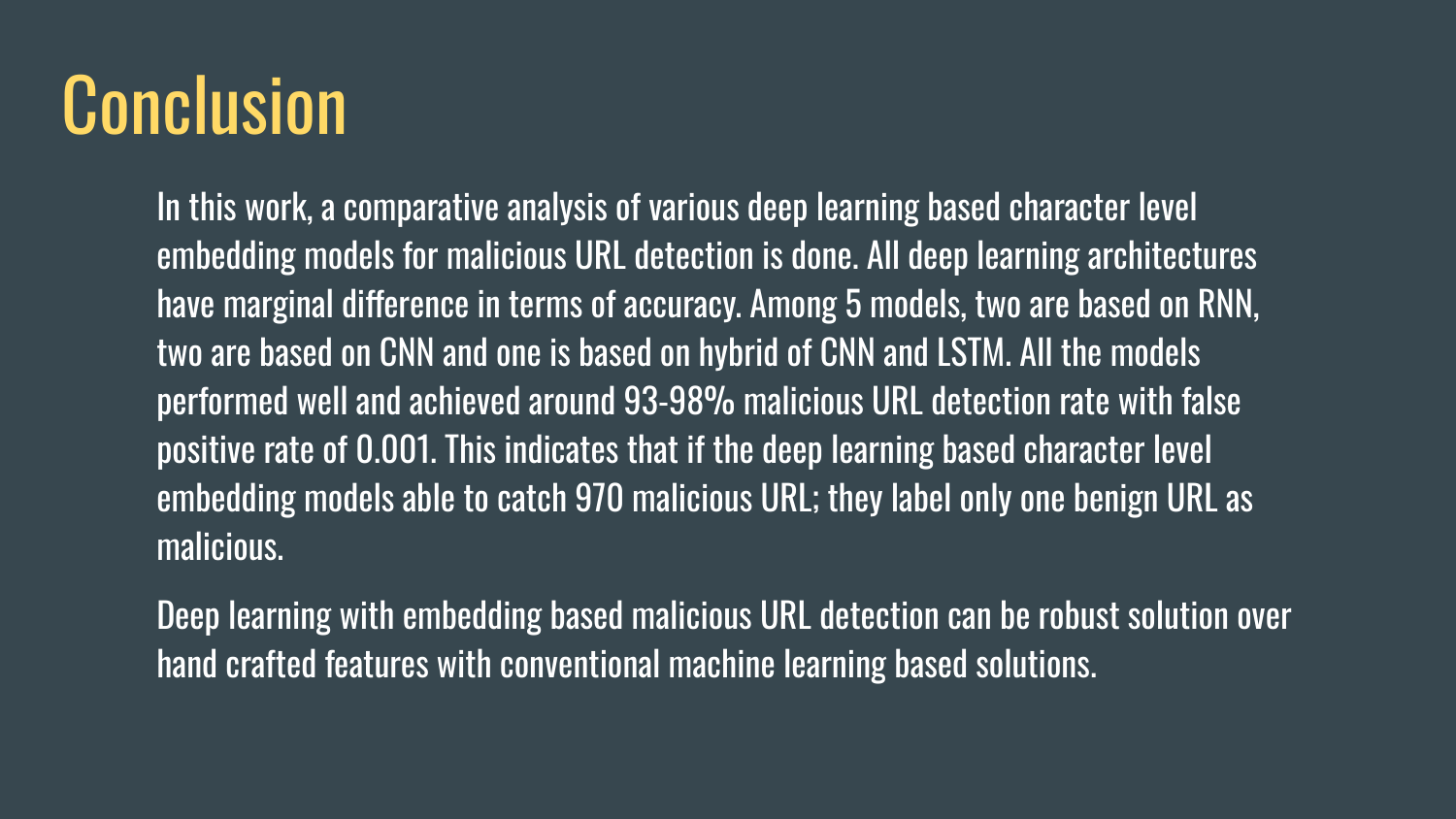

# Conclusion
In this work, a comparative analysis of various deep learning based character level embedding models for malicious URL detection is done. All deep learning architectures have marginal difference in terms of accuracy. Among 5 models, two are based on RNN, two are based on CNN and one is based on hybrid of CNN and LSTM. All the models performed well and achieved around 93-98% malicious URL detection rate with false positive rate of 0.001. This indicates that if the deep learning based character level embedding models able to catch 970 malicious URL; they label only one benign URL as malicious.
Deep learning with embedding based malicious URL detection can be robust solution over hand crafted features with conventional machine learning based solutions.